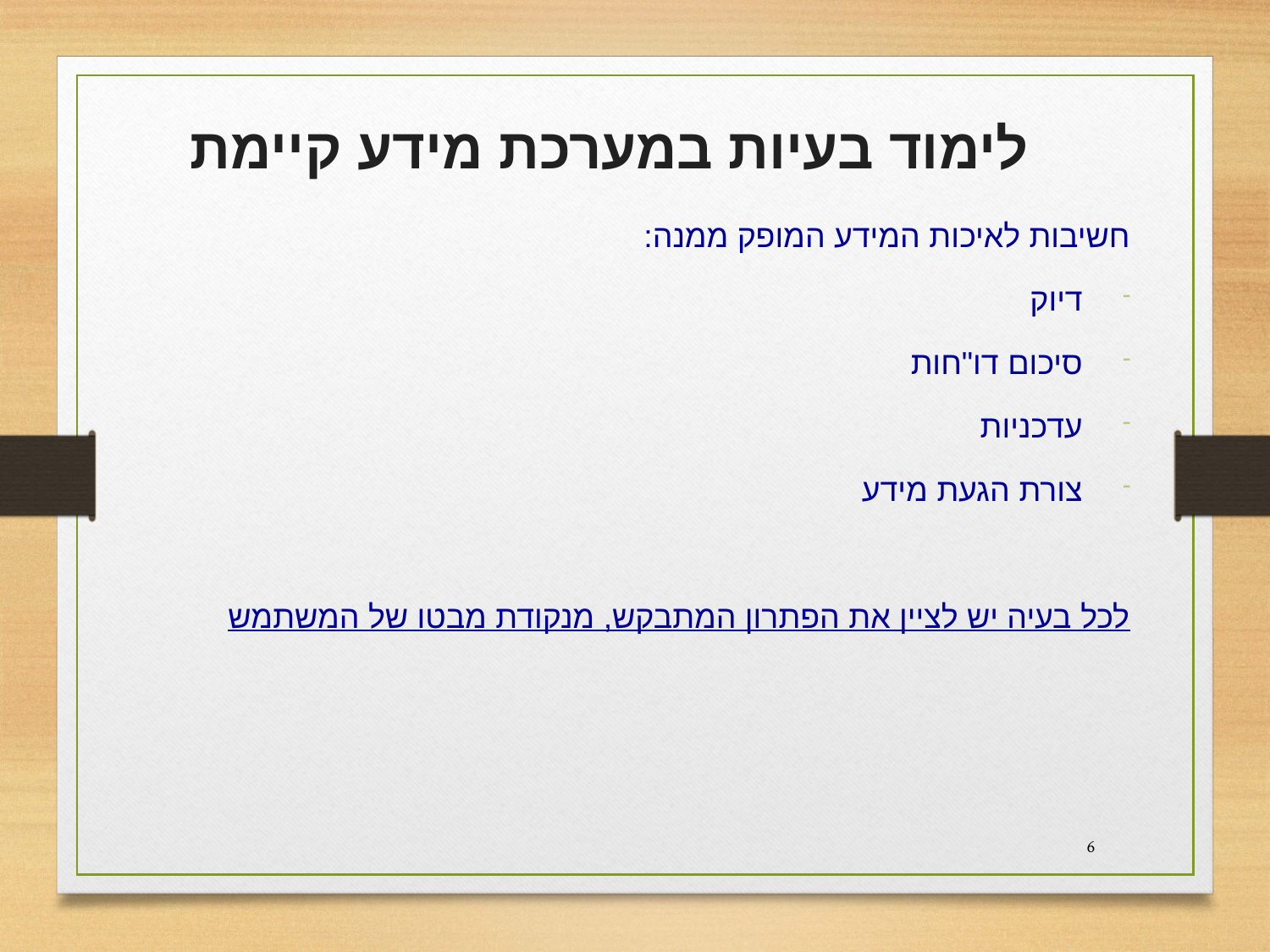

לימוד בעיות במערכת מידע קיימת
חשיבות לאיכות המידע המופק ממנה:
דיוק
סיכום דו"חות
עדכניות
צורת הגעת מידע

לכל בעיה יש לציין את הפתרון המתבקש, מנקודת מבטו של המשתמש

6